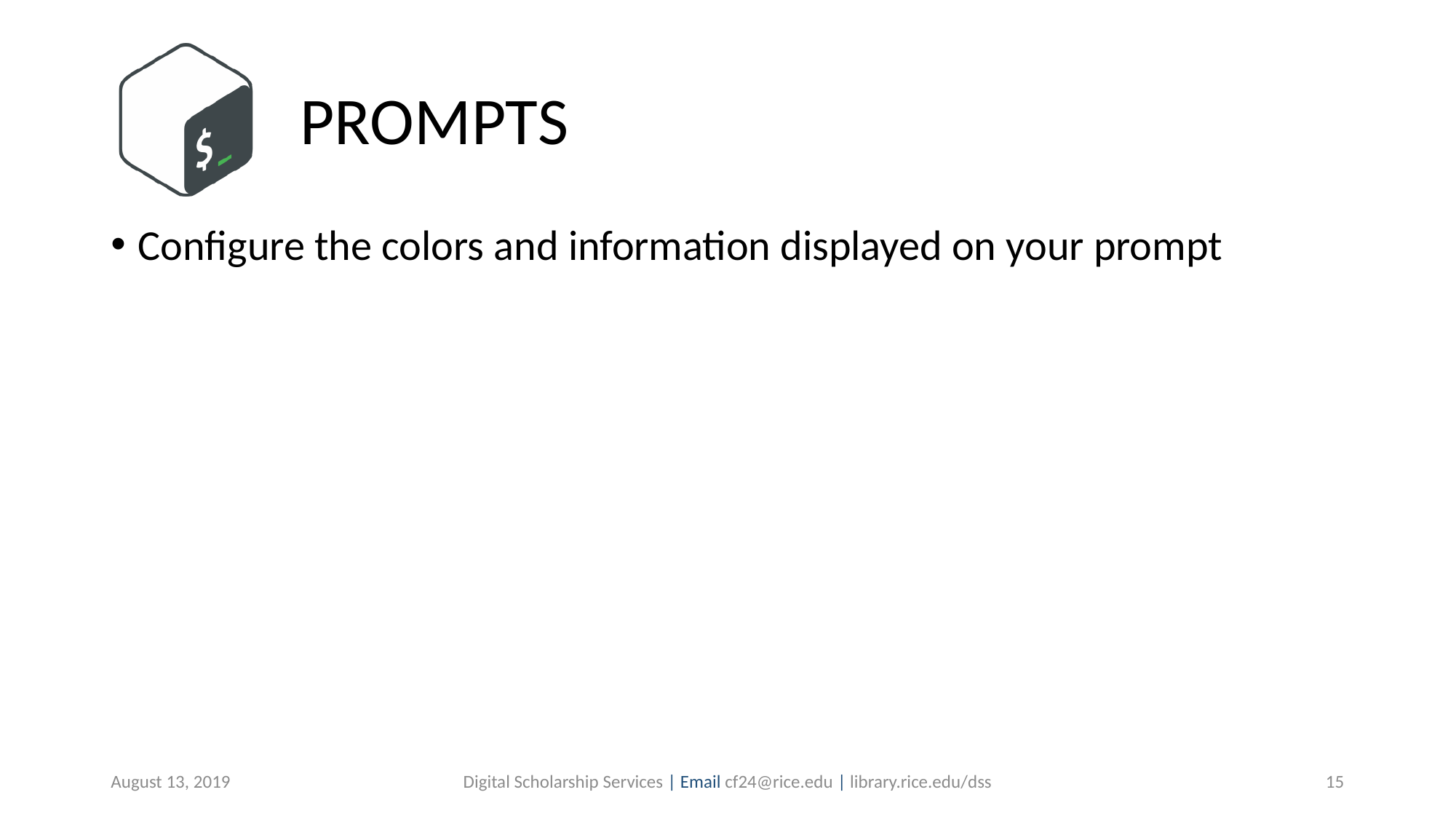

# PROMPTS
Configure the colors and information displayed on your prompt

August 13, 2019
Digital Scholarship Services | Email cf24@rice.edu | library.rice.edu/dss
15